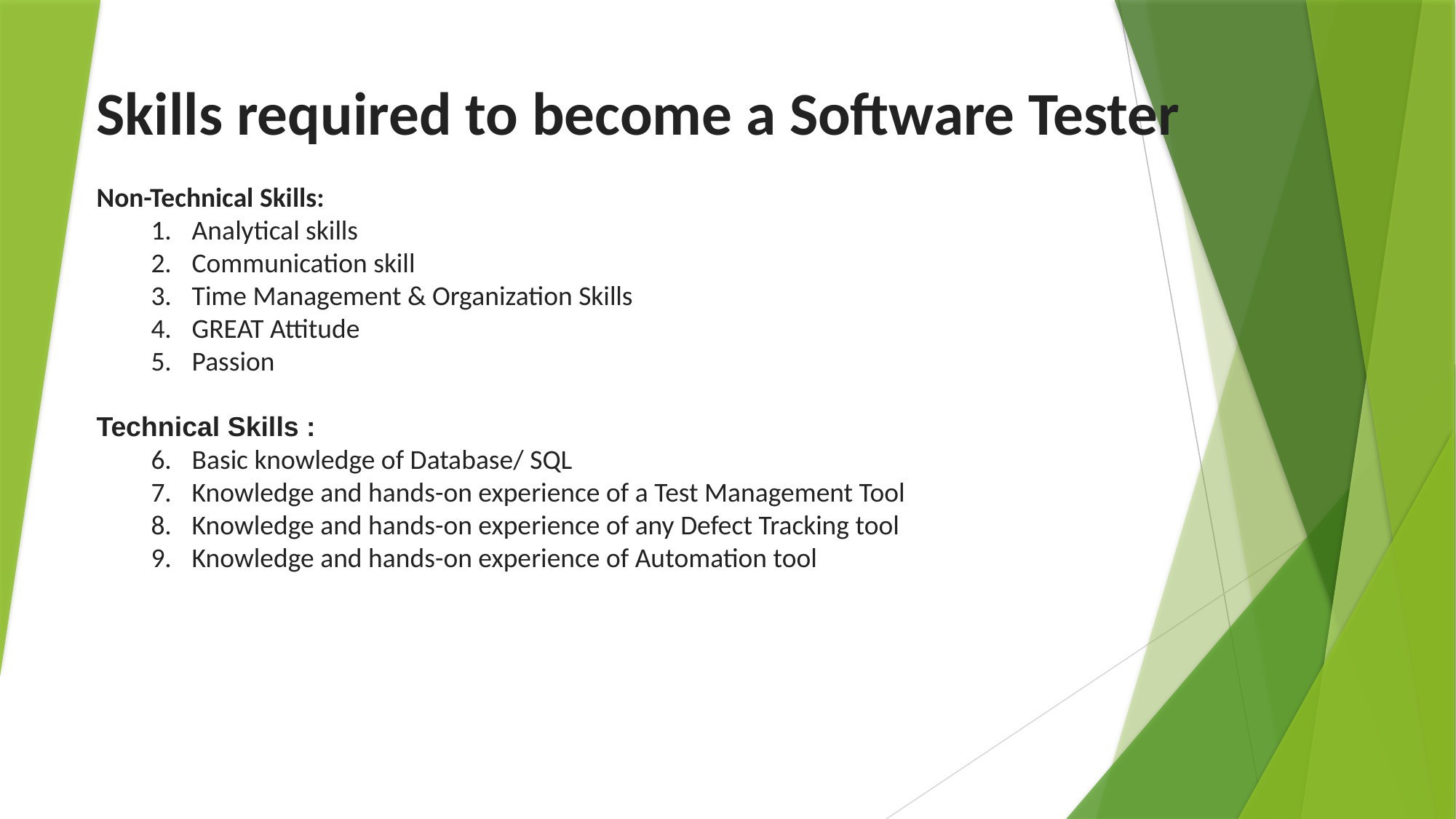

Skills required to become a Software Tester

Non-Technical Skills:
Analytical skills
Communication skill
Time Management & Organization Skills
GREAT Attitude
Passion

Technical Skills :
Basic knowledge of Database/ SQL
Knowledge and hands-on experience of a Test Management Tool
Knowledge and hands-on experience of any Defect Tracking tool
Knowledge and hands-on experience of Automation tool